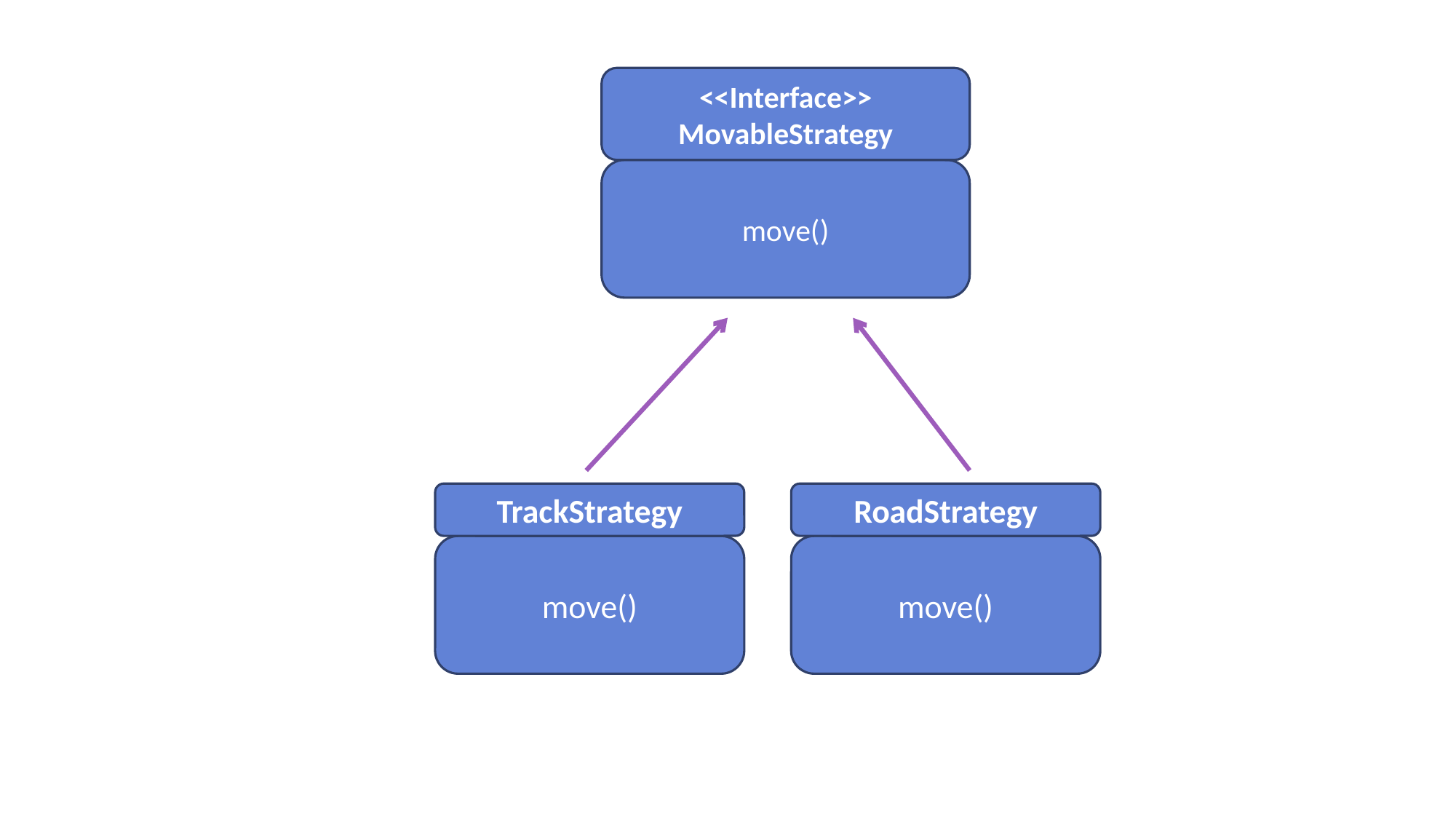

<<Interface>>
MovableStrategy
move()
TrackStrategy
move()
RoadStrategy
move()